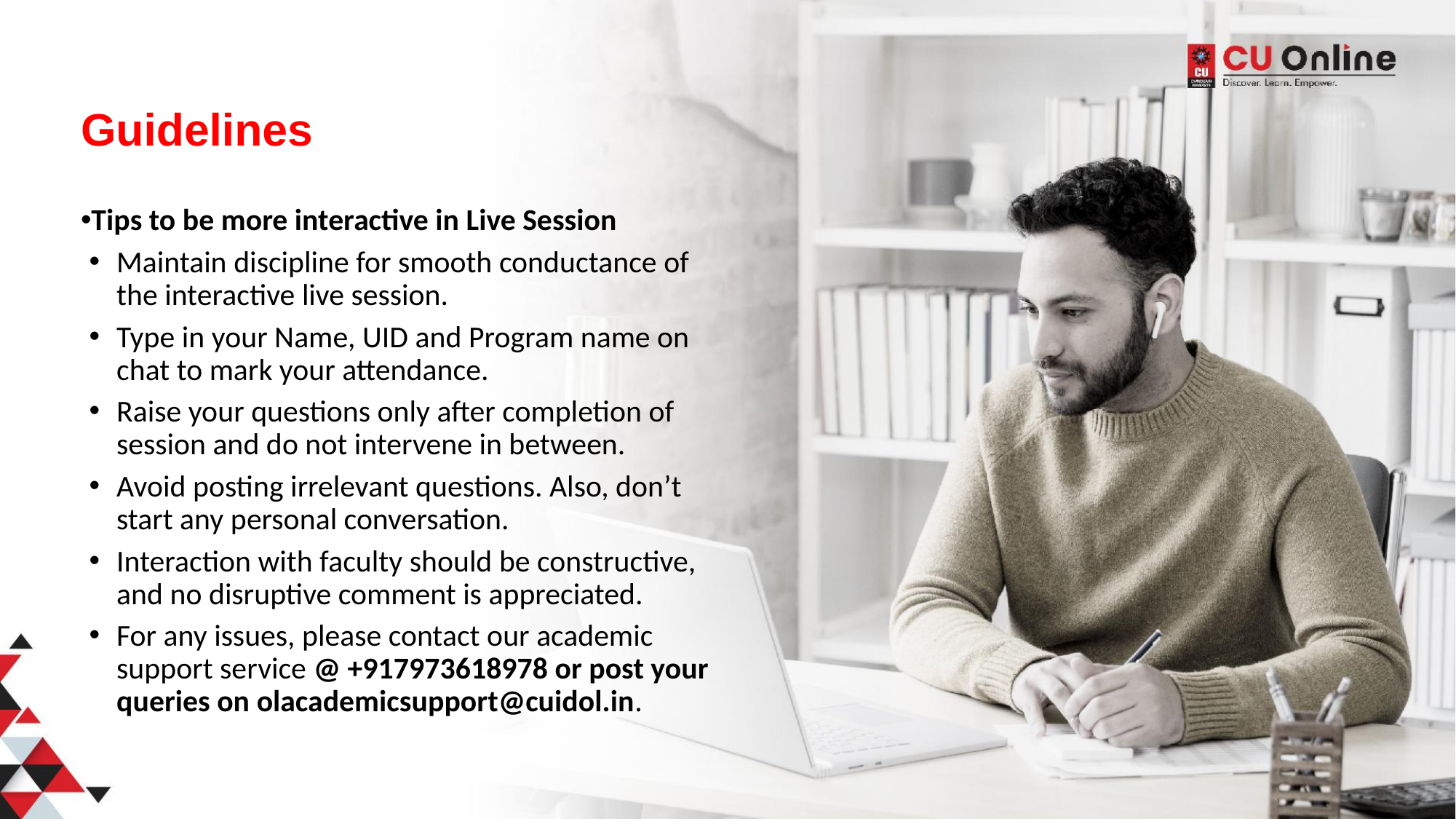

# Guidelines
Tips to be more interactive in Live Session
Maintain discipline for smooth conductance of the interactive live session.
Type in your Name, UID and Program name on chat to mark your attendance.
Raise your questions only after completion of session and do not intervene in between.
Avoid posting irrelevant questions. Also, don’t start any personal conversation.
Interaction with faculty should be constructive, and no disruptive comment is appreciated.
For any issues, please contact our academic support service @ +917973618978 or post your queries on olacademicsupport@cuidol.in.